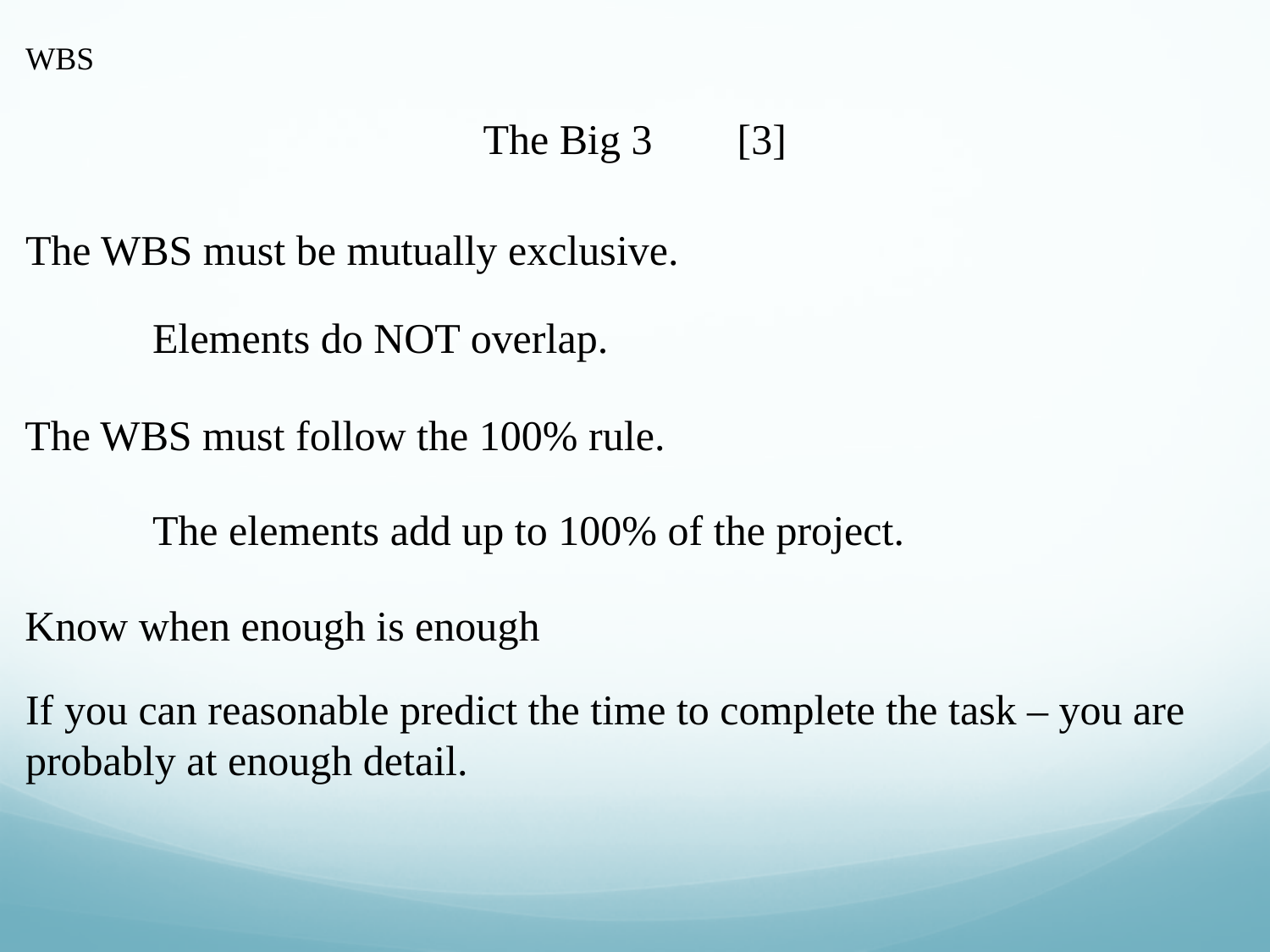

WBS
The Big 3	[3]
The WBS must be mutually exclusive.

	Elements do NOT overlap.
The WBS must follow the 100% rule.
	The elements add up to 100% of the project.
Know when enough is enough
If you can reasonable predict the time to complete the task – you are probably at enough detail.